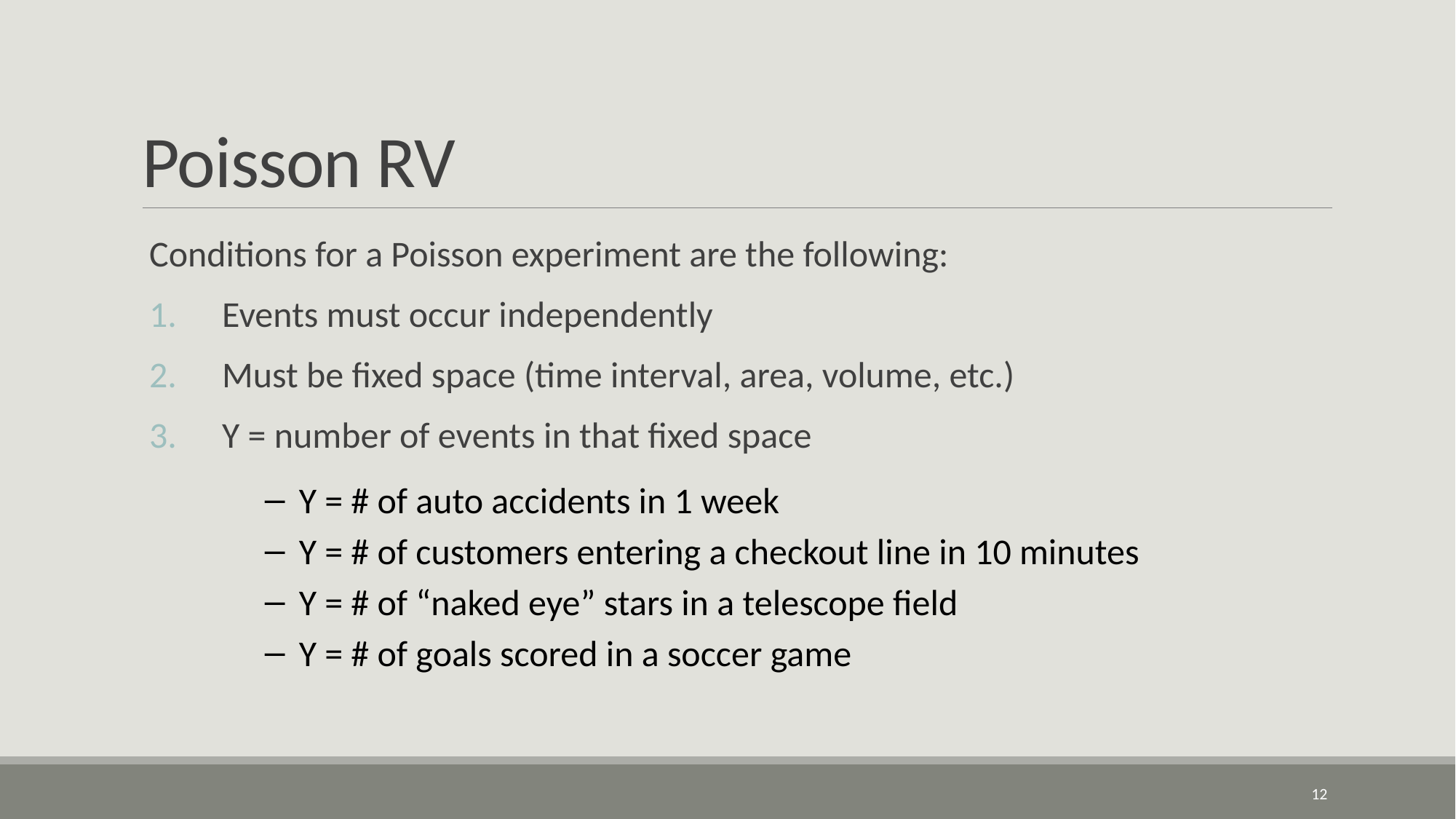

# Poisson RV
Conditions for a Poisson experiment are the following:
Events must occur independently
Must be fixed space (time interval, area, volume, etc.)
Y = number of events in that fixed space
Y = # of auto accidents in 1 week
Y = # of customers entering a checkout line in 10 minutes
Y = # of “naked eye” stars in a telescope field
Y = # of goals scored in a soccer game
12